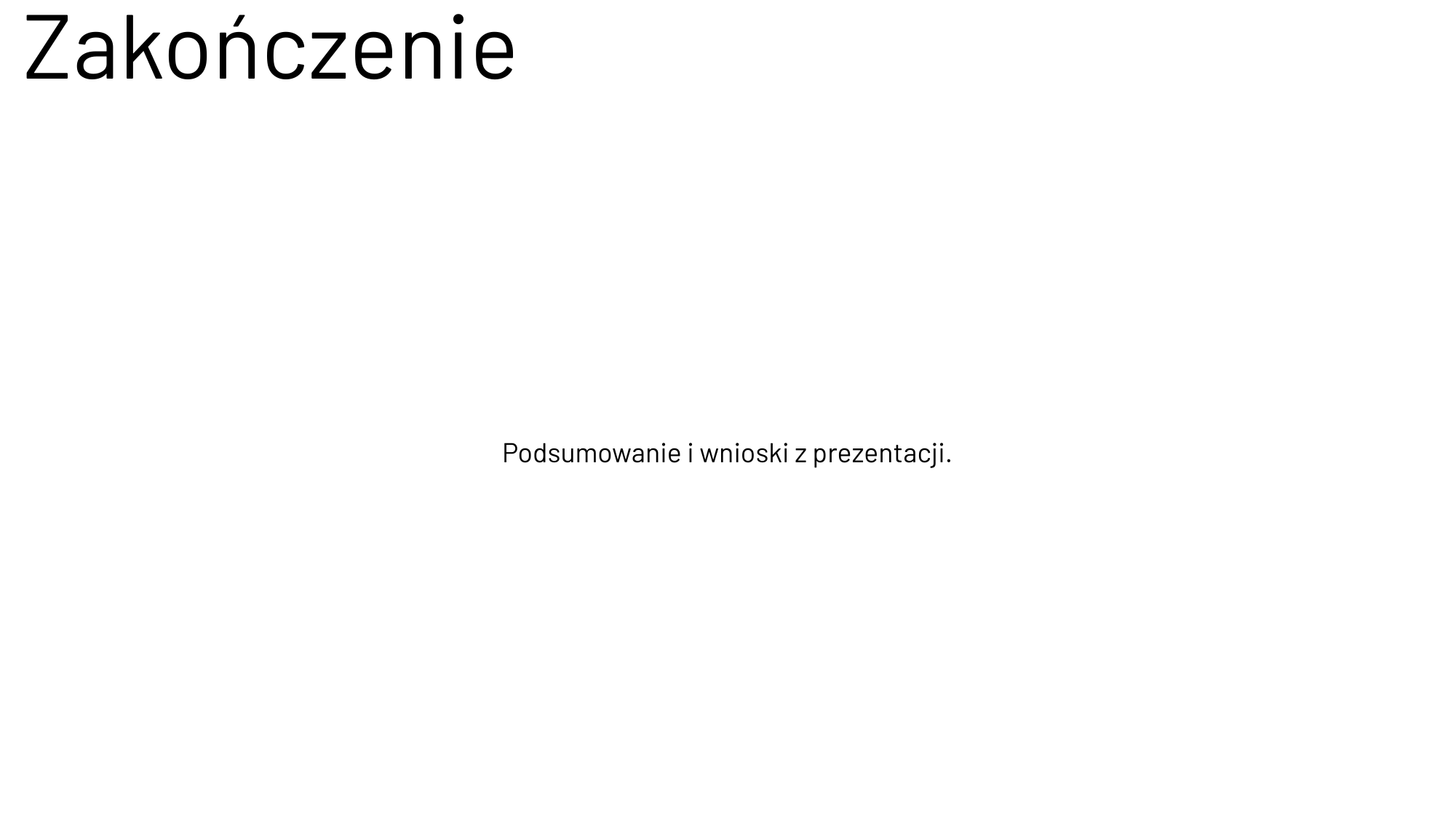

# Zakończenie
Podsumowanie i wnioski z prezentacji.